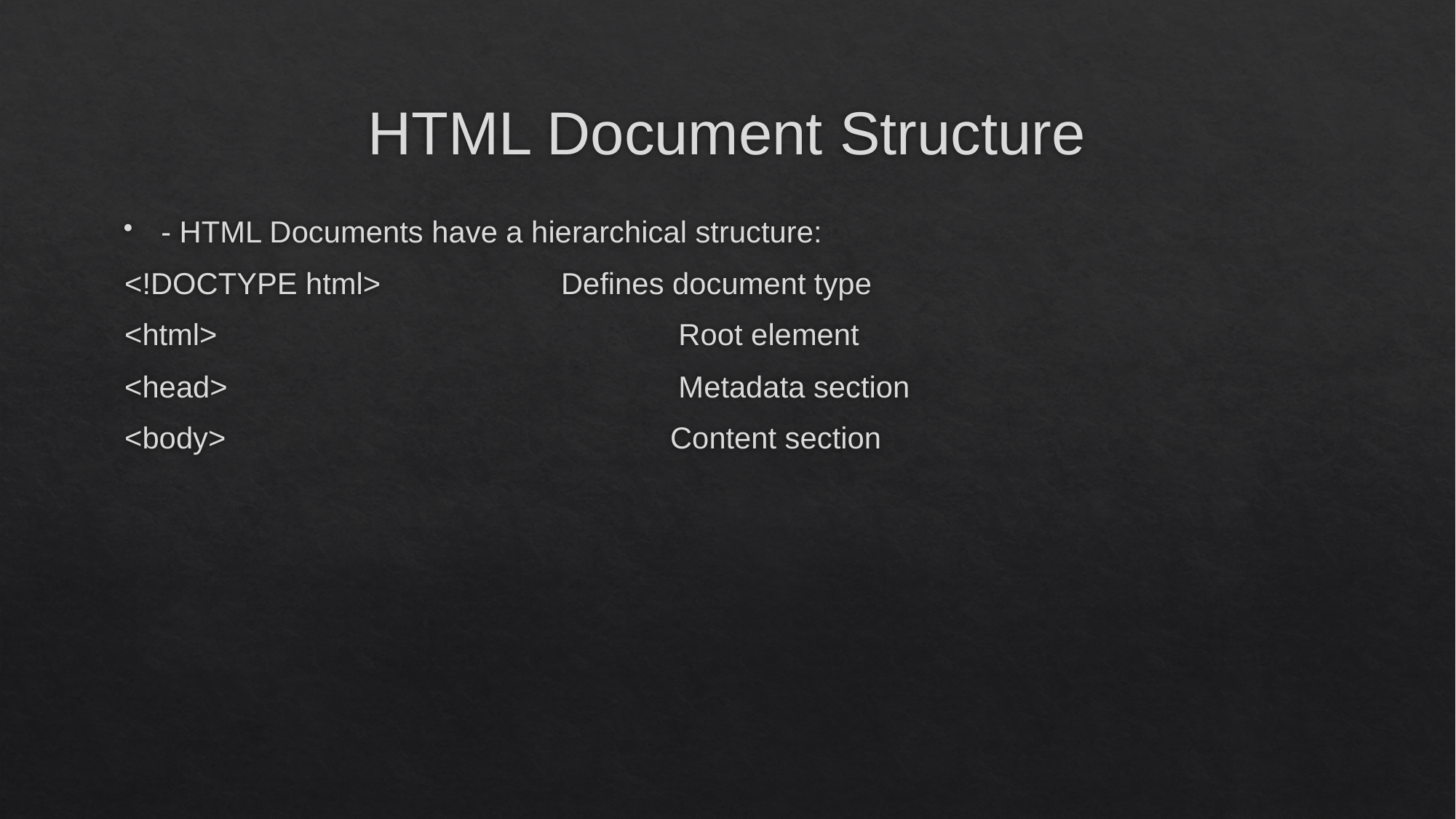

# HTML Document Structure
- HTML Documents have a hierarchical structure:
<!DOCTYPE html>		Defines document type
<html>					 Root element
<head>					 Metadata section
<body>					Content section